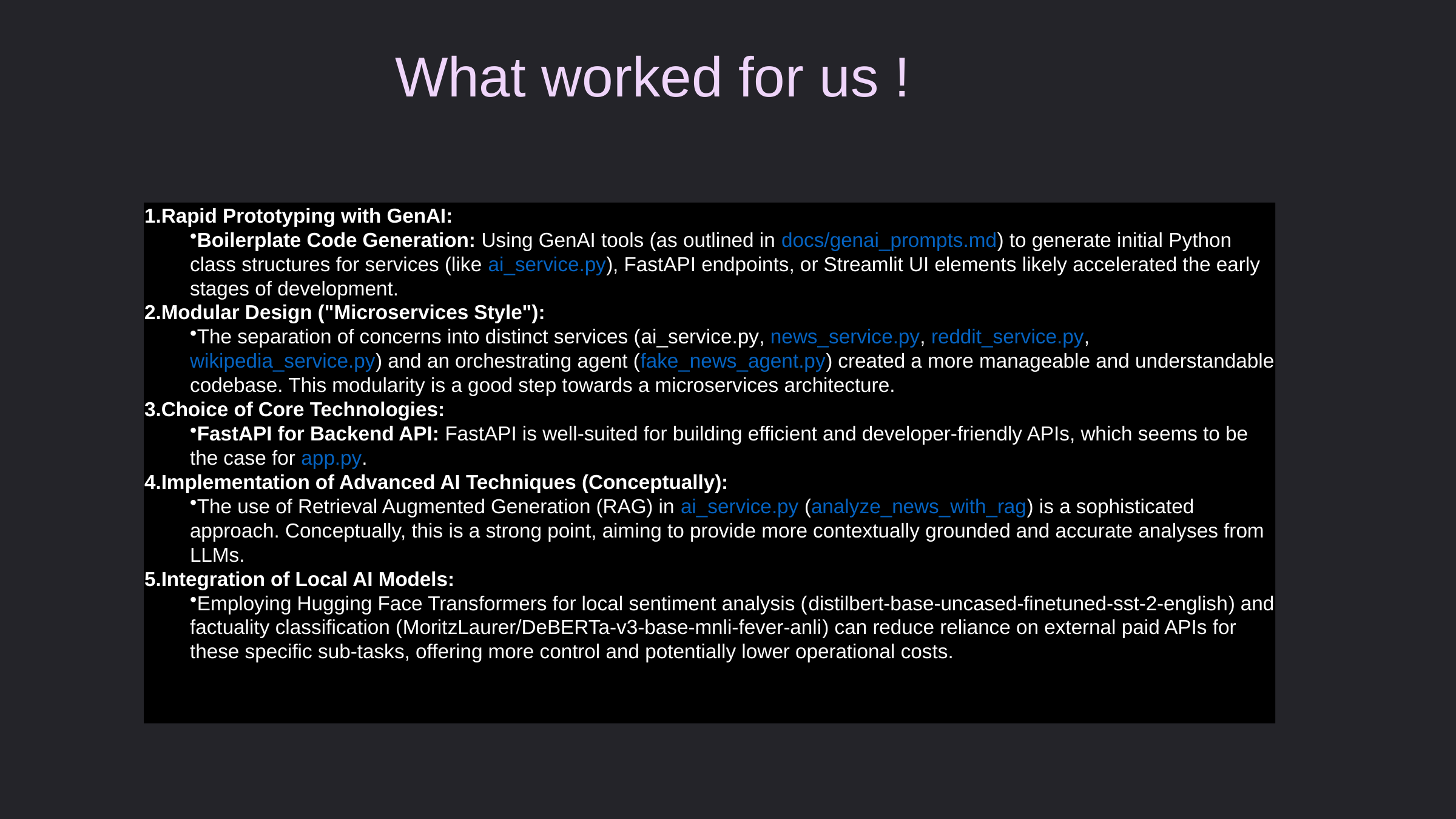

What worked for us !
Rapid Prototyping with GenAI:
Boilerplate Code Generation: Using GenAI tools (as outlined in docs/genai_prompts.md) to generate initial Python class structures for services (like ai_service.py), FastAPI endpoints, or Streamlit UI elements likely accelerated the early stages of development.
Modular Design ("Microservices Style"):
The separation of concerns into distinct services (ai_service.py, news_service.py, reddit_service.py, wikipedia_service.py) and an orchestrating agent (fake_news_agent.py) created a more manageable and understandable codebase. This modularity is a good step towards a microservices architecture.
Choice of Core Technologies:
FastAPI for Backend API: FastAPI is well-suited for building efficient and developer-friendly APIs, which seems to be the case for app.py.
Implementation of Advanced AI Techniques (Conceptually):
The use of Retrieval Augmented Generation (RAG) in ai_service.py (analyze_news_with_rag) is a sophisticated approach. Conceptually, this is a strong point, aiming to provide more contextually grounded and accurate analyses from LLMs.
Integration of Local AI Models:
Employing Hugging Face Transformers for local sentiment analysis (distilbert-base-uncased-finetuned-sst-2-english) and factuality classification (MoritzLaurer/DeBERTa-v3-base-mnli-fever-anli) can reduce reliance on external paid APIs for these specific sub-tasks, offering more control and potentially lower operational costs.